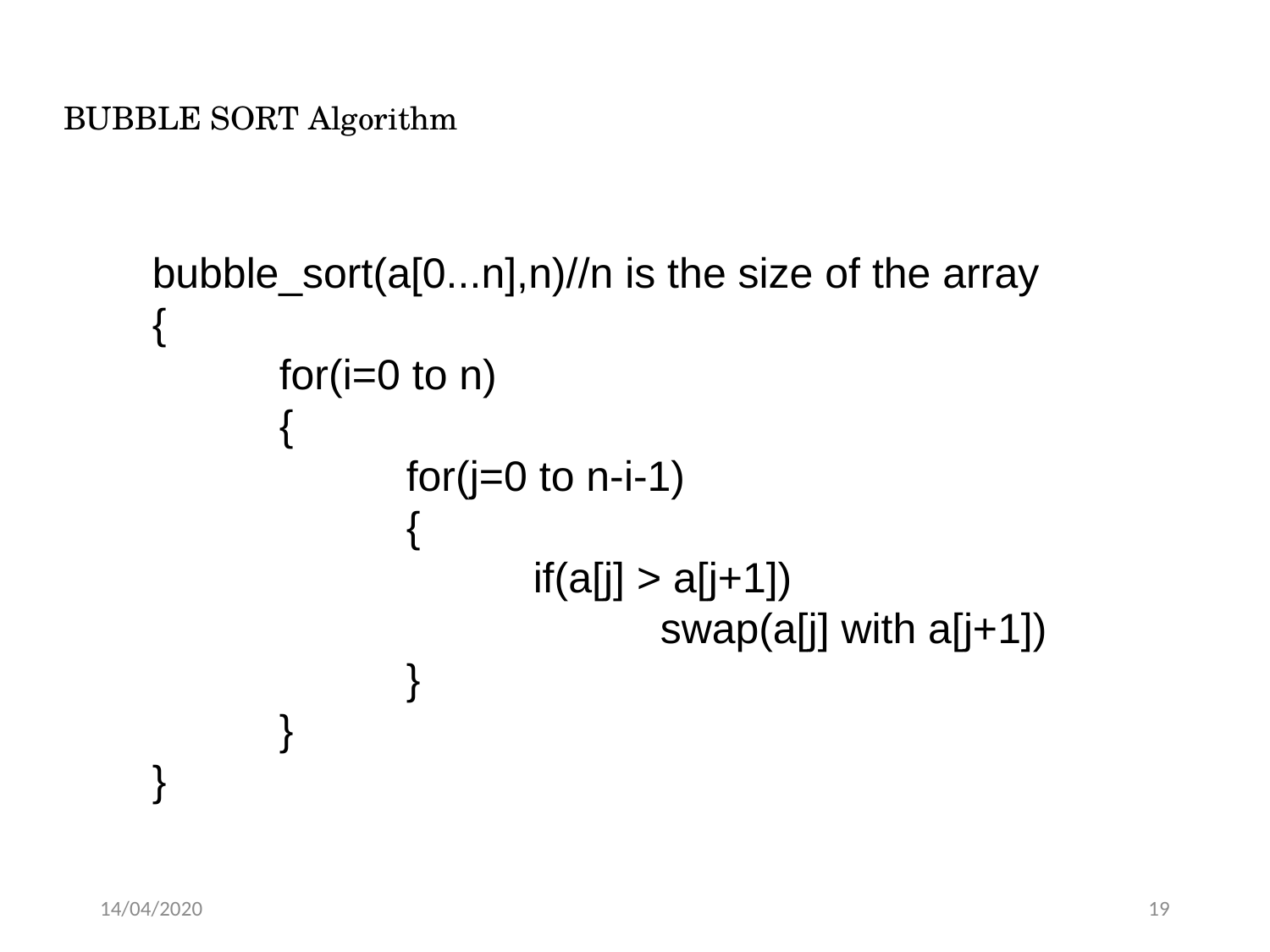

BUBBLE SORT Algorithm
bubble_sort(a[0...n],n)//n is the size of the array
{
	for(i=0 to n)
	{
		for(j=0 to n-i-1)
		{
			if(a[j] > a[j+1])
				swap(a[j] with a[j+1])
		}
	}
}
14/04/2020
19